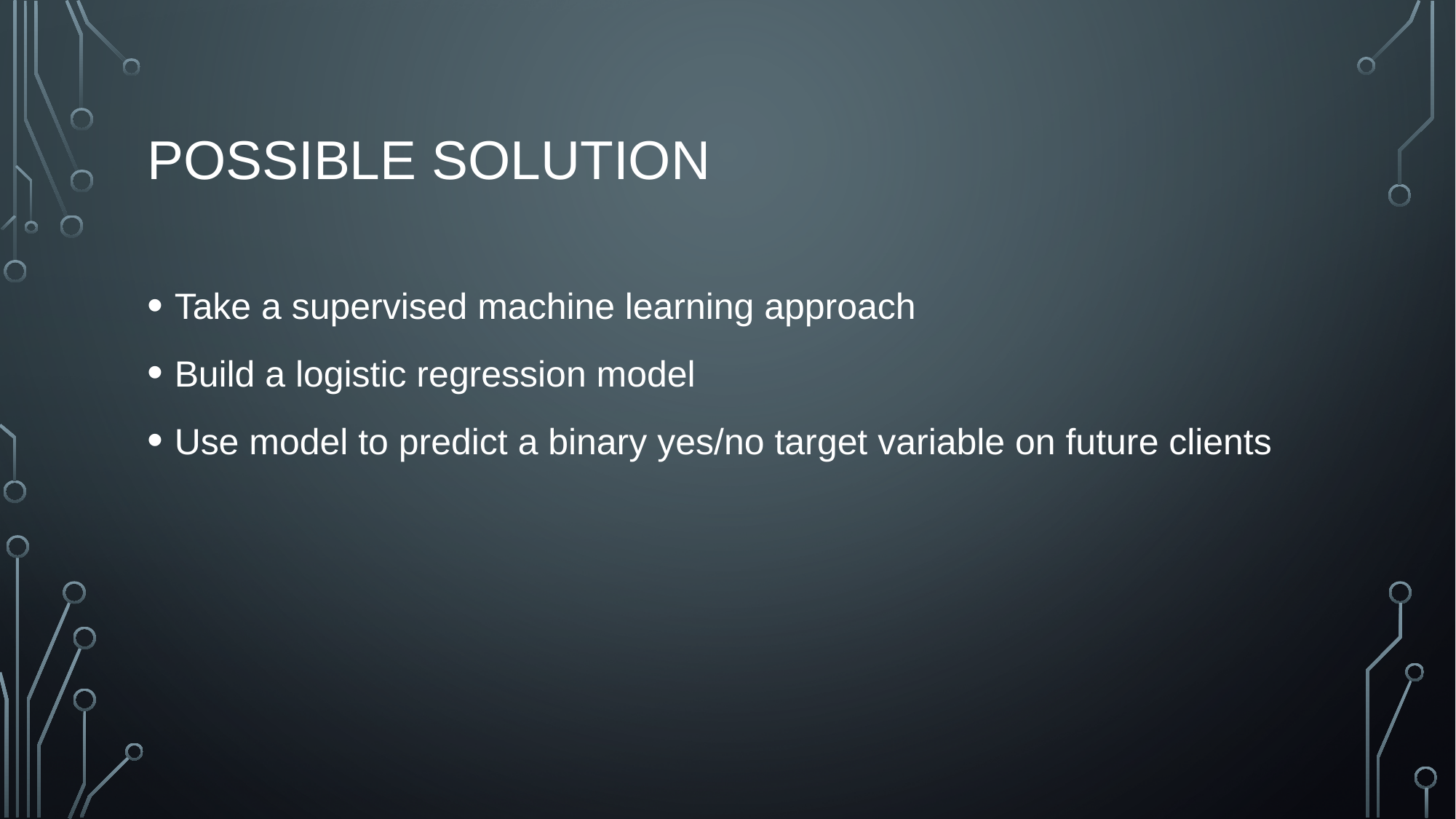

# Possible Solution
Take a supervised machine learning approach
Build a logistic regression model
Use model to predict a binary yes/no target variable on future clients